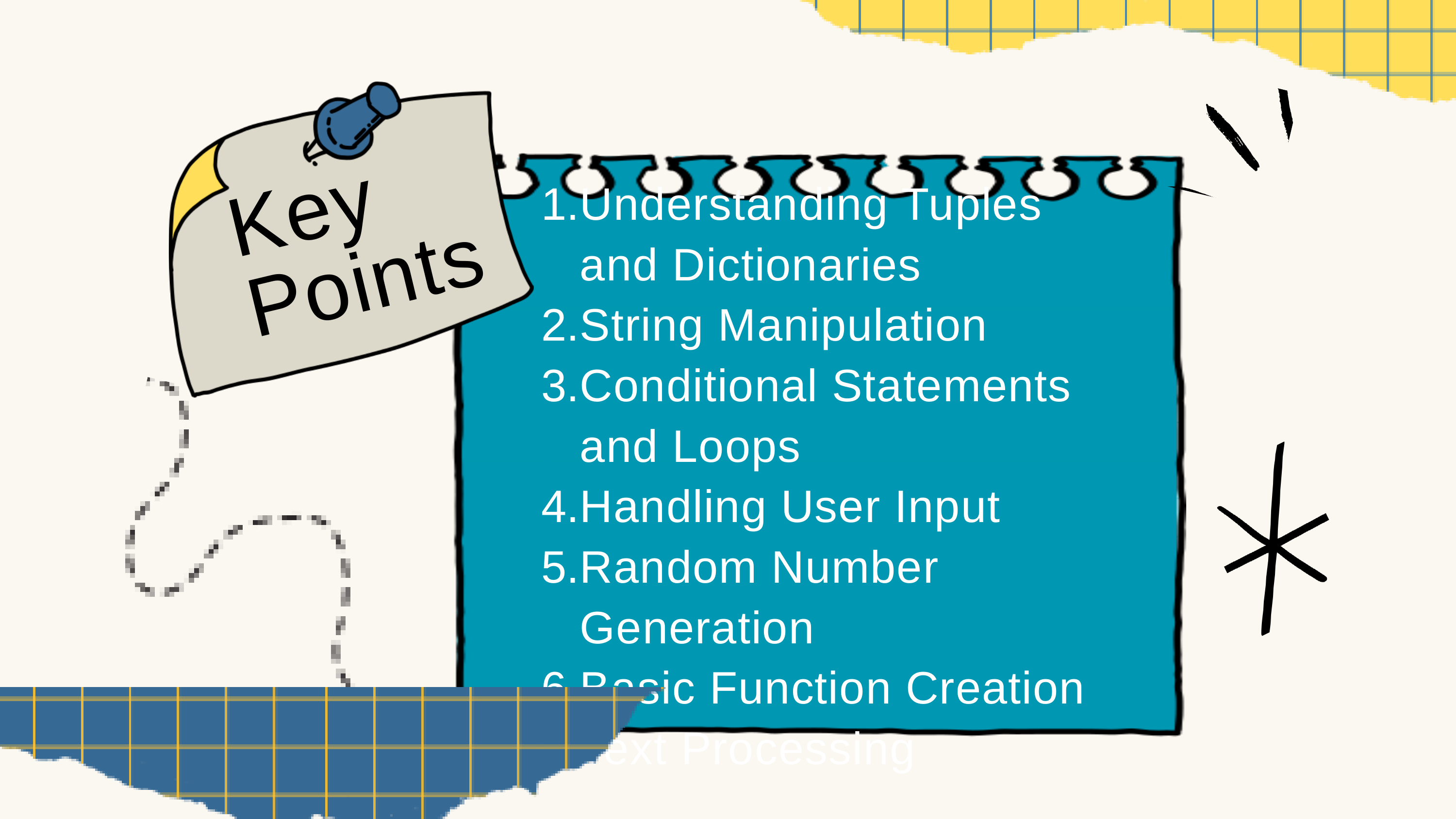

Key Points
Understanding Tuples and Dictionaries
String Manipulation
Conditional Statements and Loops
Handling User Input
Random Number Generation
Basic Function Creation
Text Processing